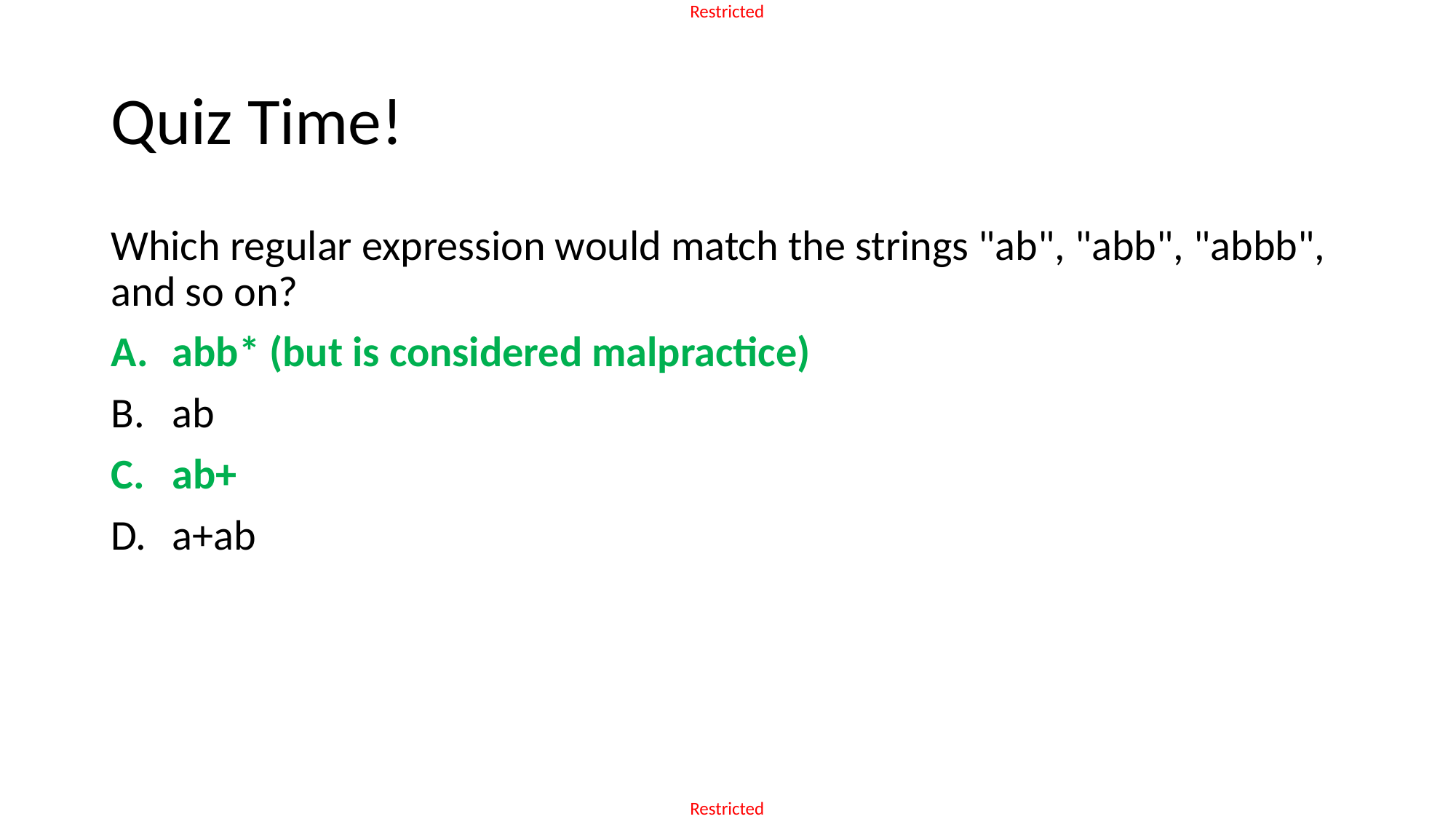

# Quiz Time!
Which regular expression would match the strings "ab", "abb", "abbb", and so on?
abb* (but is considered malpractice)
ab
ab+
a+ab